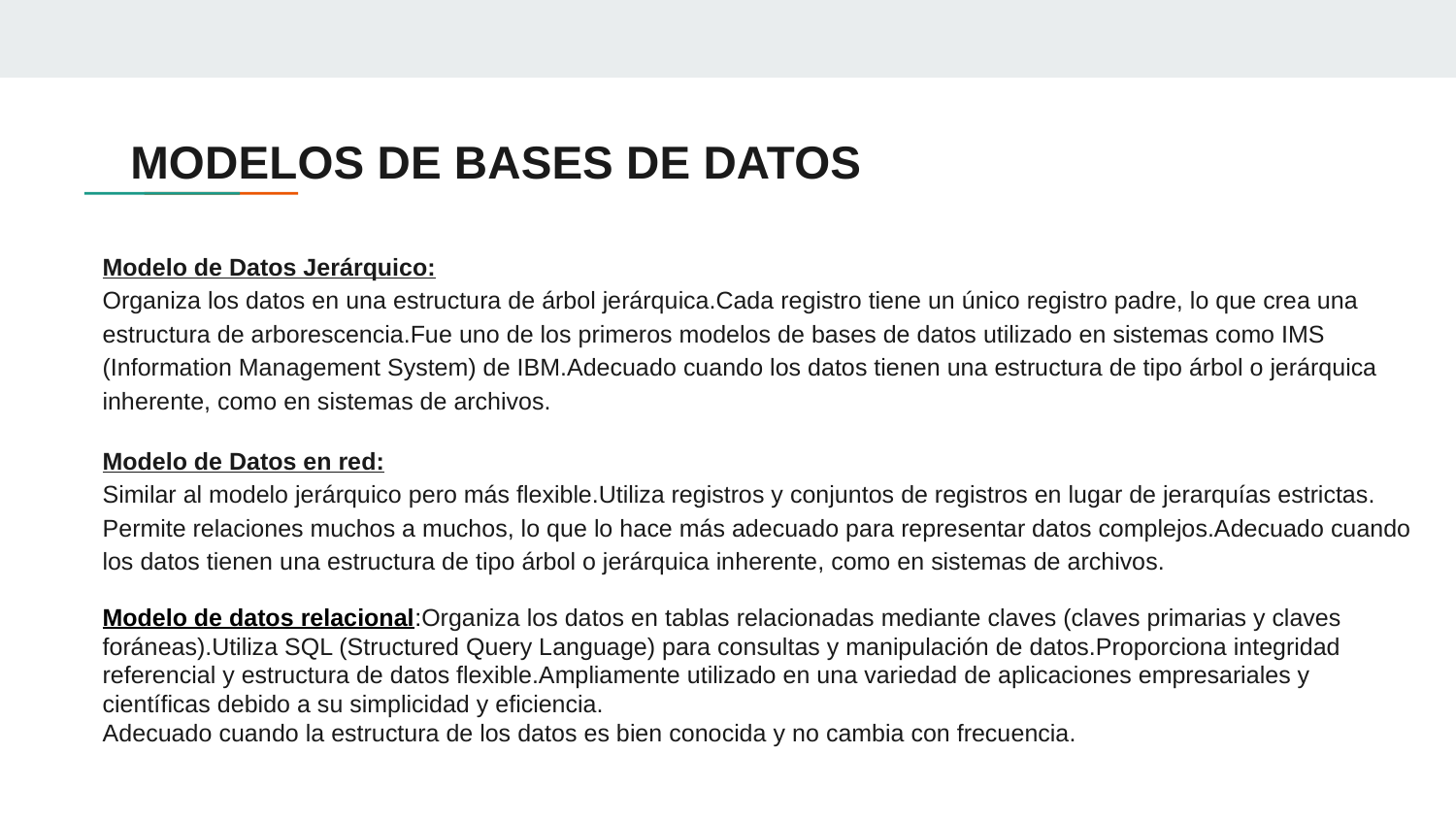

# MODELOS DE BASES DE DATOS
Modelo de Datos Jerárquico:
Organiza los datos en una estructura de árbol jerárquica.Cada registro tiene un único registro padre, lo que crea una estructura de arborescencia.Fue uno de los primeros modelos de bases de datos utilizado en sistemas como IMS (Information Management System) de IBM.Adecuado cuando los datos tienen una estructura de tipo árbol o jerárquica inherente, como en sistemas de archivos.
Modelo de Datos en red:
Similar al modelo jerárquico pero más flexible.Utiliza registros y conjuntos de registros en lugar de jerarquías estrictas.
Permite relaciones muchos a muchos, lo que lo hace más adecuado para representar datos complejos.Adecuado cuando los datos tienen una estructura de tipo árbol o jerárquica inherente, como en sistemas de archivos.
Modelo de datos relacional:Organiza los datos en tablas relacionadas mediante claves (claves primarias y claves foráneas).Utiliza SQL (Structured Query Language) para consultas y manipulación de datos.Proporciona integridad referencial y estructura de datos flexible.Ampliamente utilizado en una variedad de aplicaciones empresariales y científicas debido a su simplicidad y eficiencia.
Adecuado cuando la estructura de los datos es bien conocida y no cambia con frecuencia.